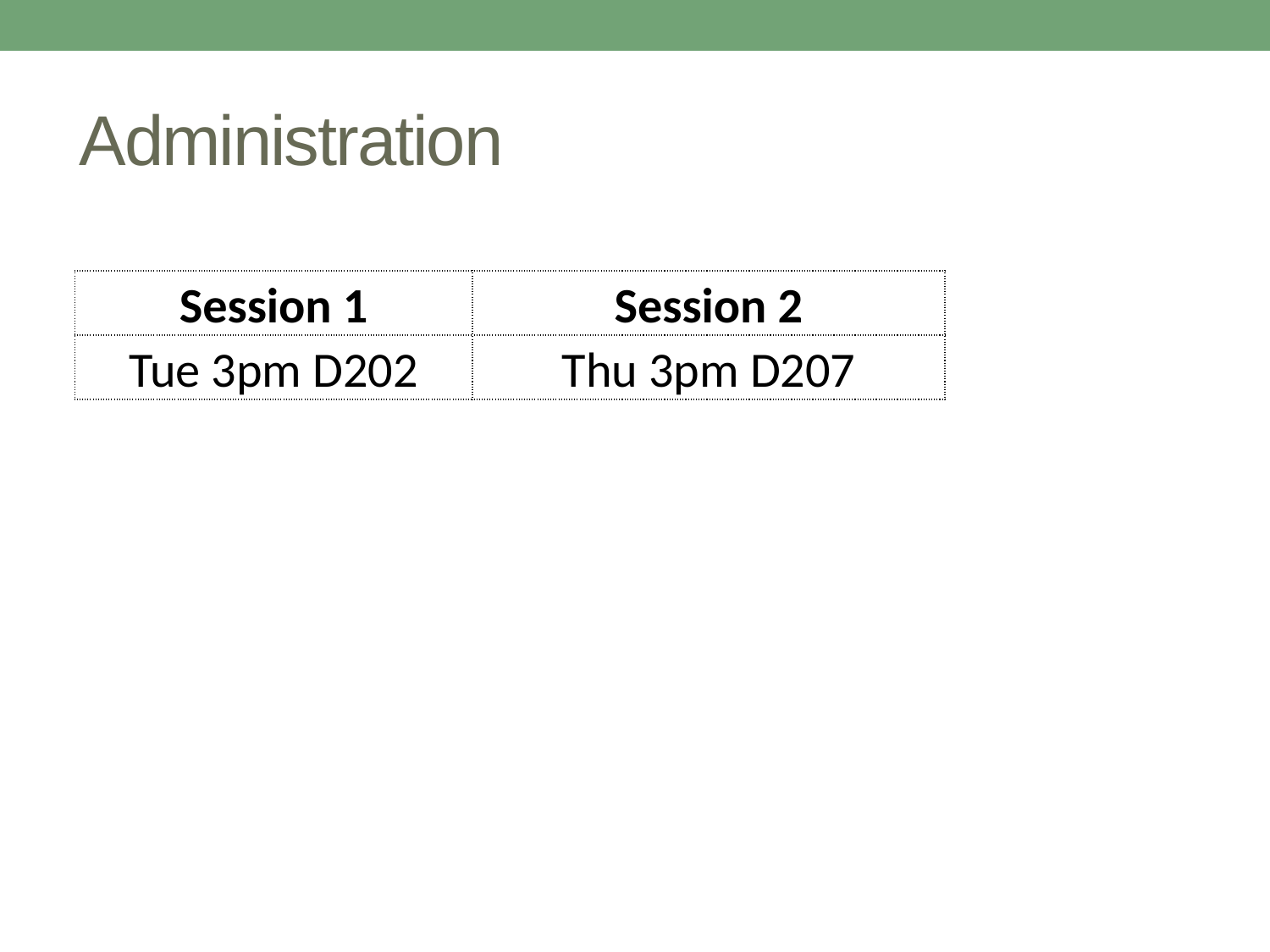

# Administration
| Session 1 | Session 2 |
| --- | --- |
| Tue 3pm D202 | Thu 3pm D207 |